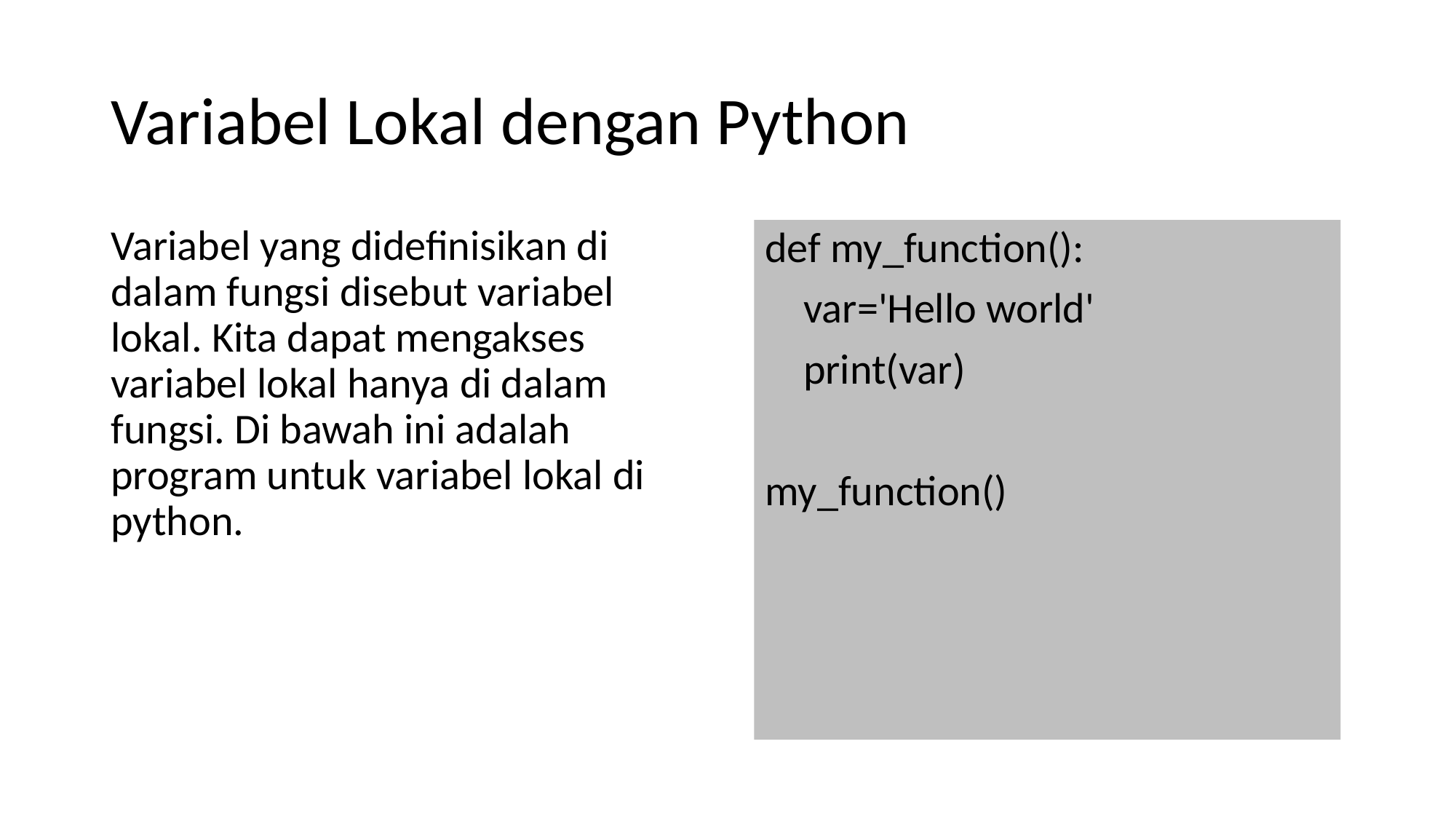

# Variabel Lokal dengan Python
Variabel yang didefinisikan di dalam fungsi disebut variabel lokal. Kita dapat mengakses variabel lokal hanya di dalam fungsi. Di bawah ini adalah program untuk variabel lokal di python.
def my_function():
    var='Hello world'
    print(var)

my_function()